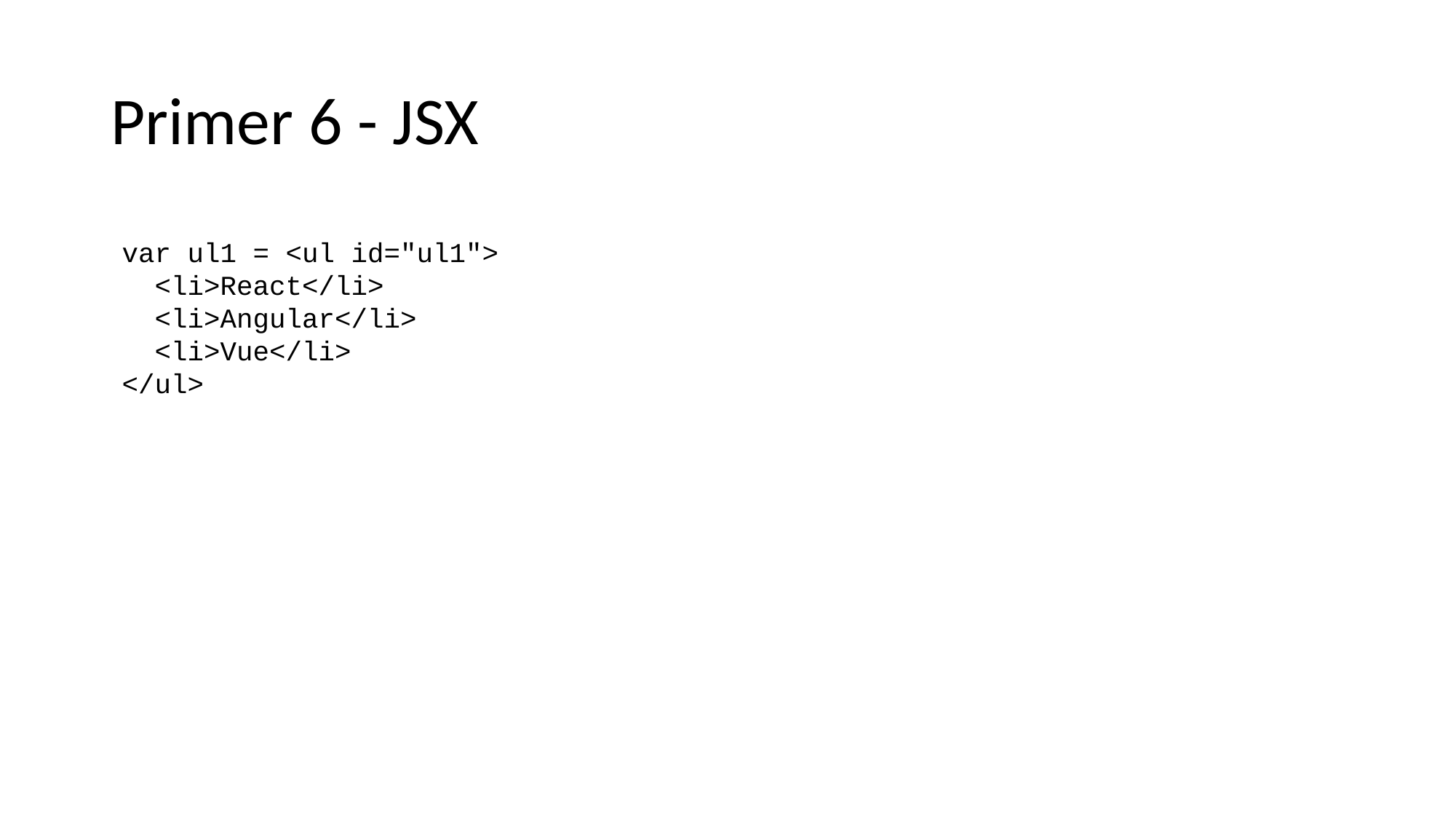

# Primer 6 - JSX
var ul1 = <ul id="ul1">
  <li>React</li>
  <li>Angular</li>
  <li>Vue</li>
</ul>